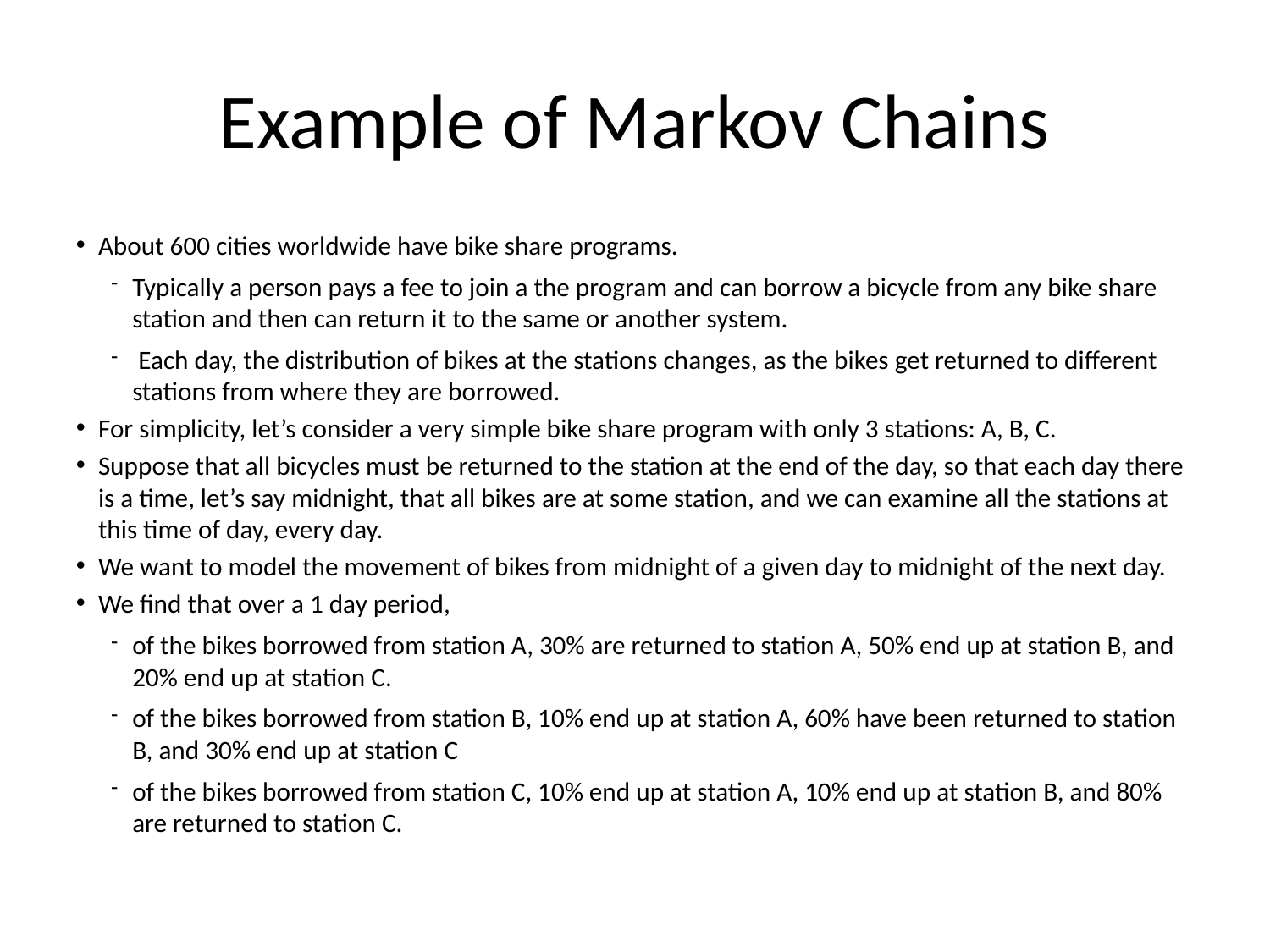

Example of Markov Chains
About 600 cities worldwide have bike share programs.
Typically a person pays a fee to join a the program and can borrow a bicycle from any bike share station and then can return it to the same or another system.
 Each day, the distribution of bikes at the stations changes, as the bikes get returned to different stations from where they are borrowed.
For simplicity, let’s consider a very simple bike share program with only 3 stations: A, B, C.
Suppose that all bicycles must be returned to the station at the end of the day, so that each day there is a time, let’s say midnight, that all bikes are at some station, and we can examine all the stations at this time of day, every day.
We want to model the movement of bikes from midnight of a given day to midnight of the next day.
We find that over a 1 day period,
of the bikes borrowed from station A, 30% are returned to station A, 50% end up at station B, and 20% end up at station C.
of the bikes borrowed from station B, 10% end up at station A, 60% have been returned to station B, and 30% end up at station C
of the bikes borrowed from station C, 10% end up at station A, 10% end up at station B, and 80% are returned to station C.